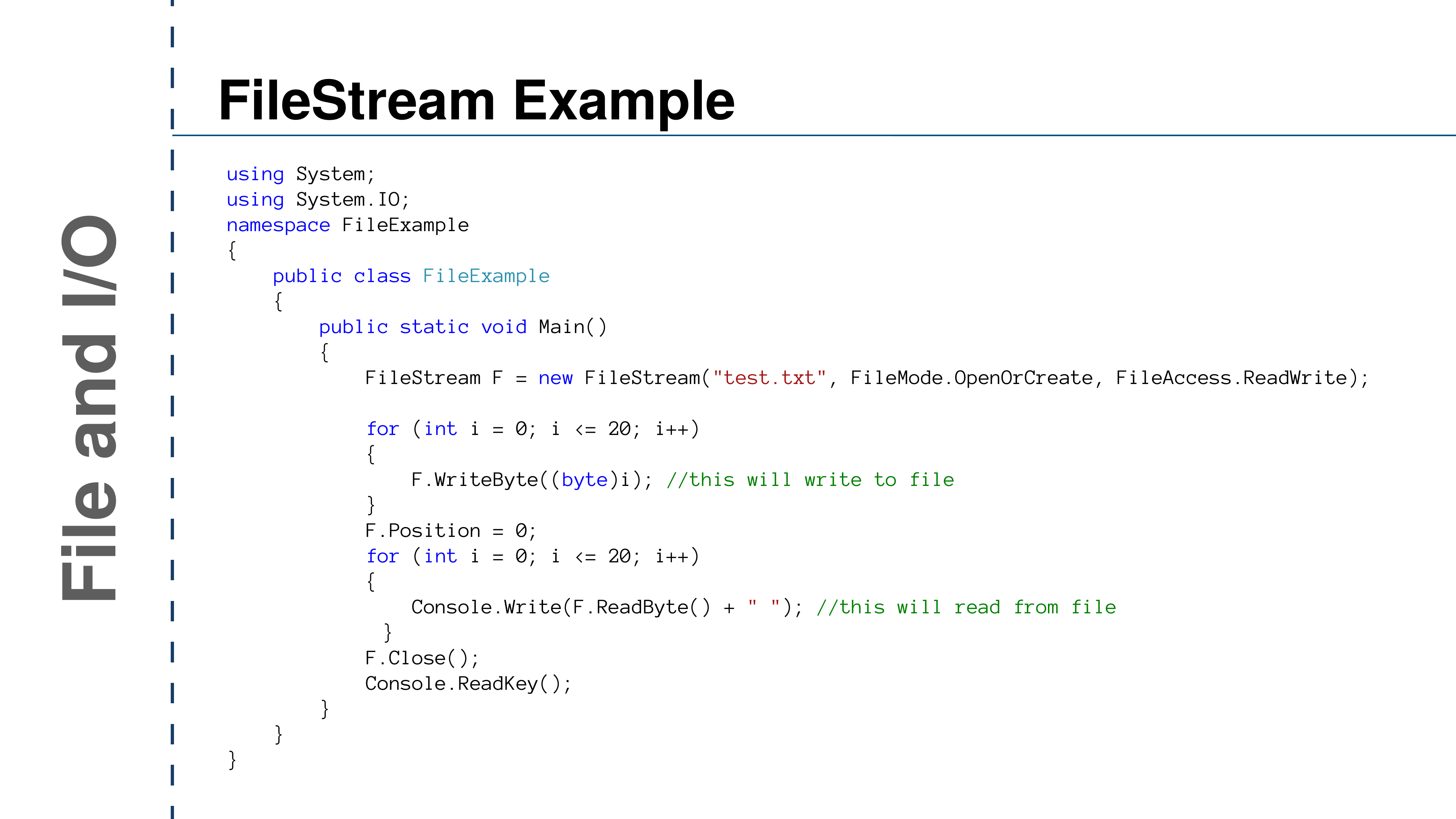

FileStream Example

using System;
using System.IO;
namespace FileExample
{
    public class FileExample
    {
        public static void Main()
        {
            FileStream F = new FileStream("test.txt", FileMode.OpenOrCreate, FileAccess.ReadWrite);

            for (int i = 0; i <= 20; i++)
            {
                F.WriteByte((byte)i); //this will write to file
            }
            F.Position = 0;
            for (int i = 0; i <= 20; i++)
            {
                Console.Write(F.ReadByte() + " "); //this will read from file
		    }
            F.Close();
            Console.ReadKey();
        }
    }
}
File and I/O